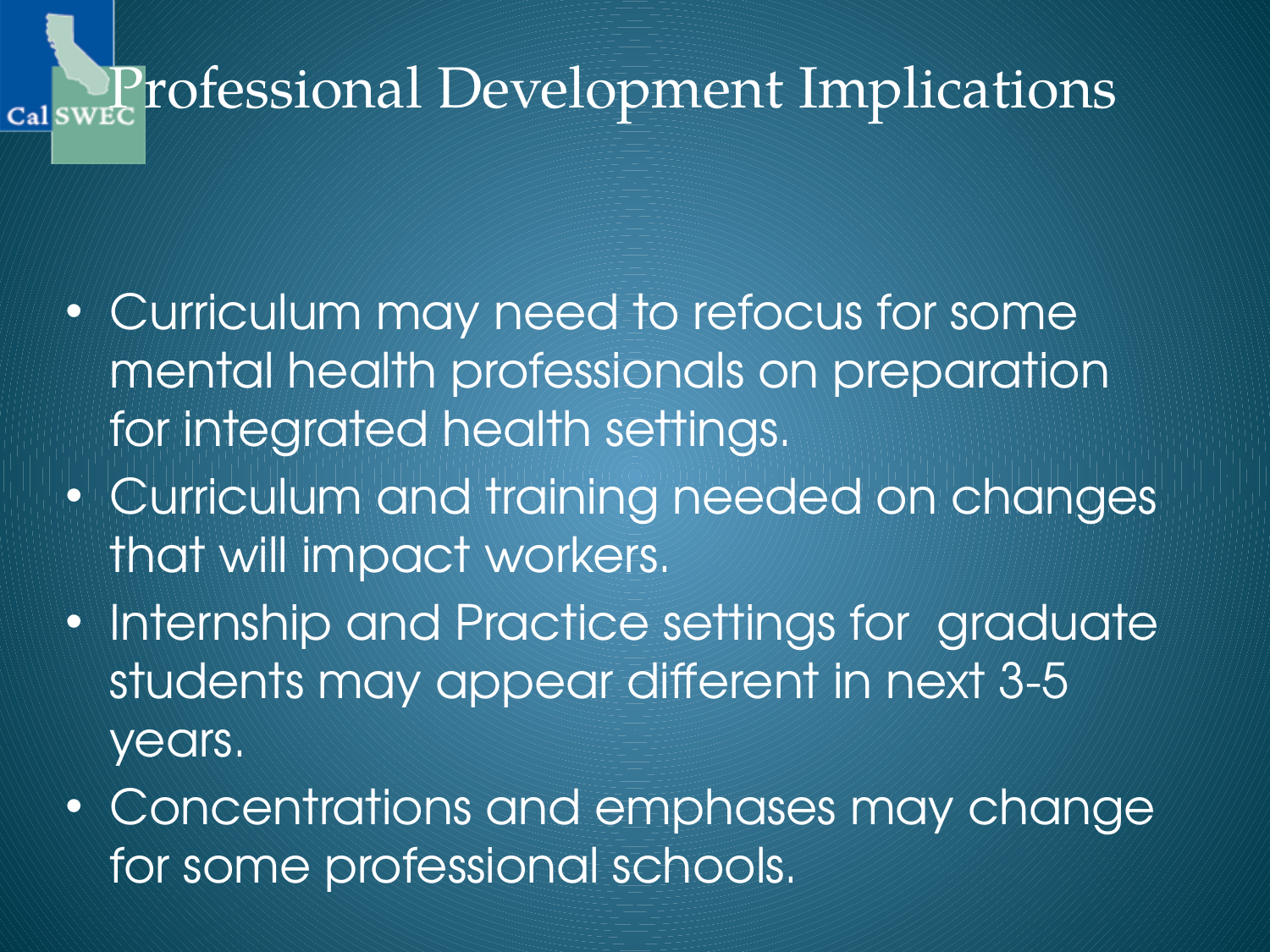

# Professional Development Implications
Curriculum may need to refocus for some mental health professionals on preparation for integrated health settings.
Curriculum and training needed on changes that will impact workers.
Internship and Practice settings for  graduate students may appear different in next 3-5 years.
Concentrations and emphases may change for some professional schools.